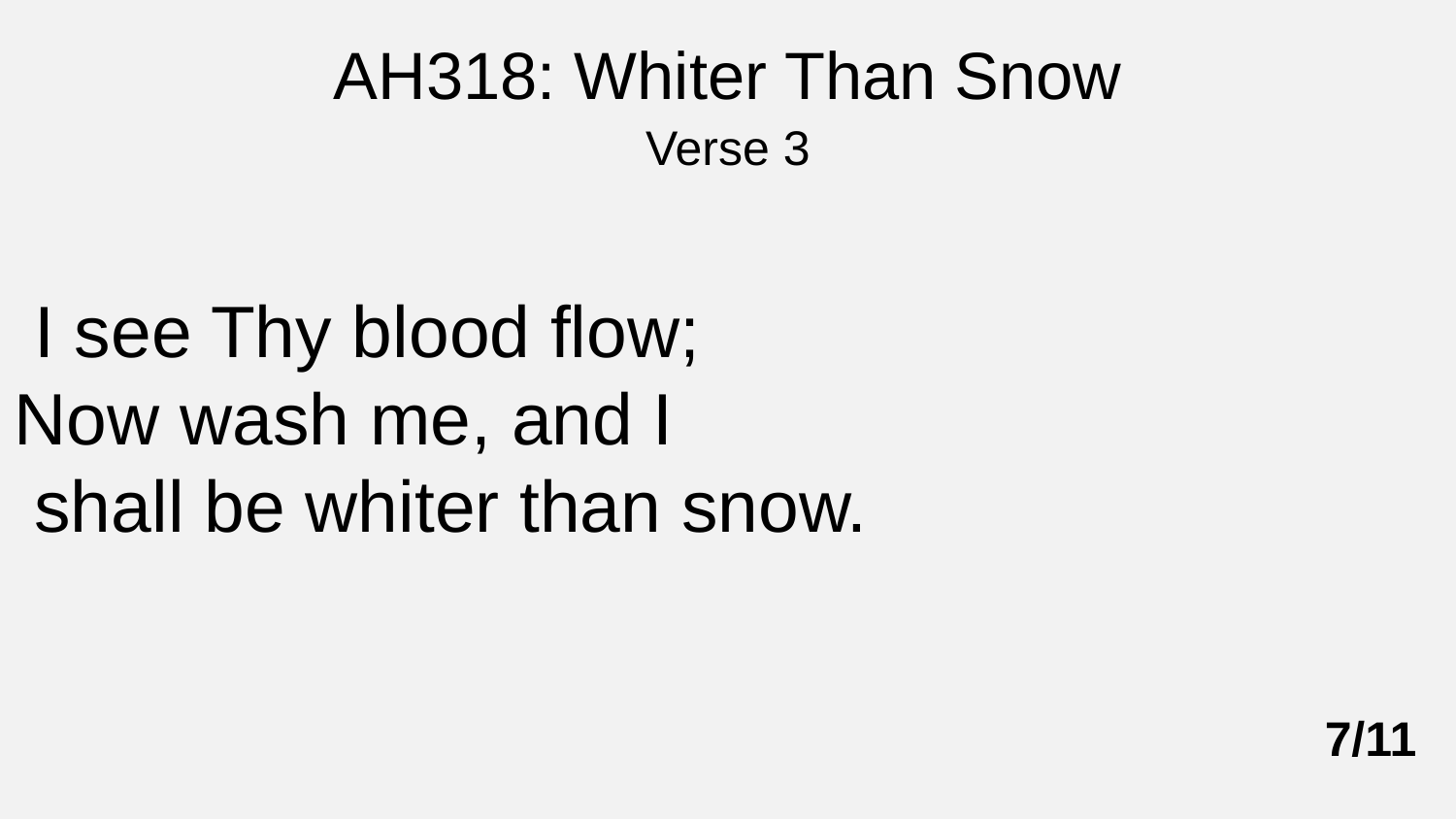

AH318: Whiter Than Snow
Verse 3
 I see Thy blood flow;
Now wash me, and I
 shall be whiter than snow.

7/11